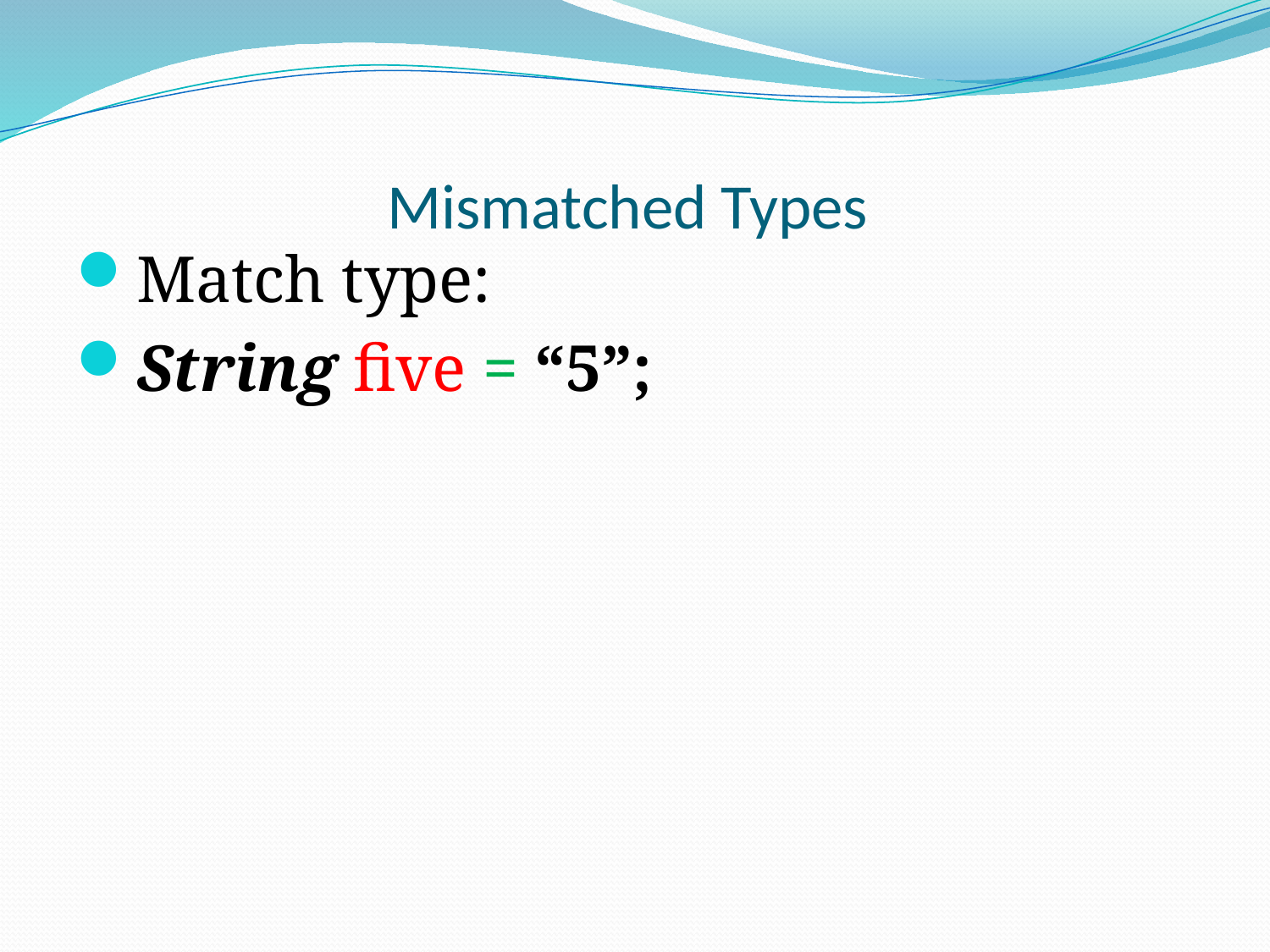

# Mismatched Types
Match type:
String five = “5”;